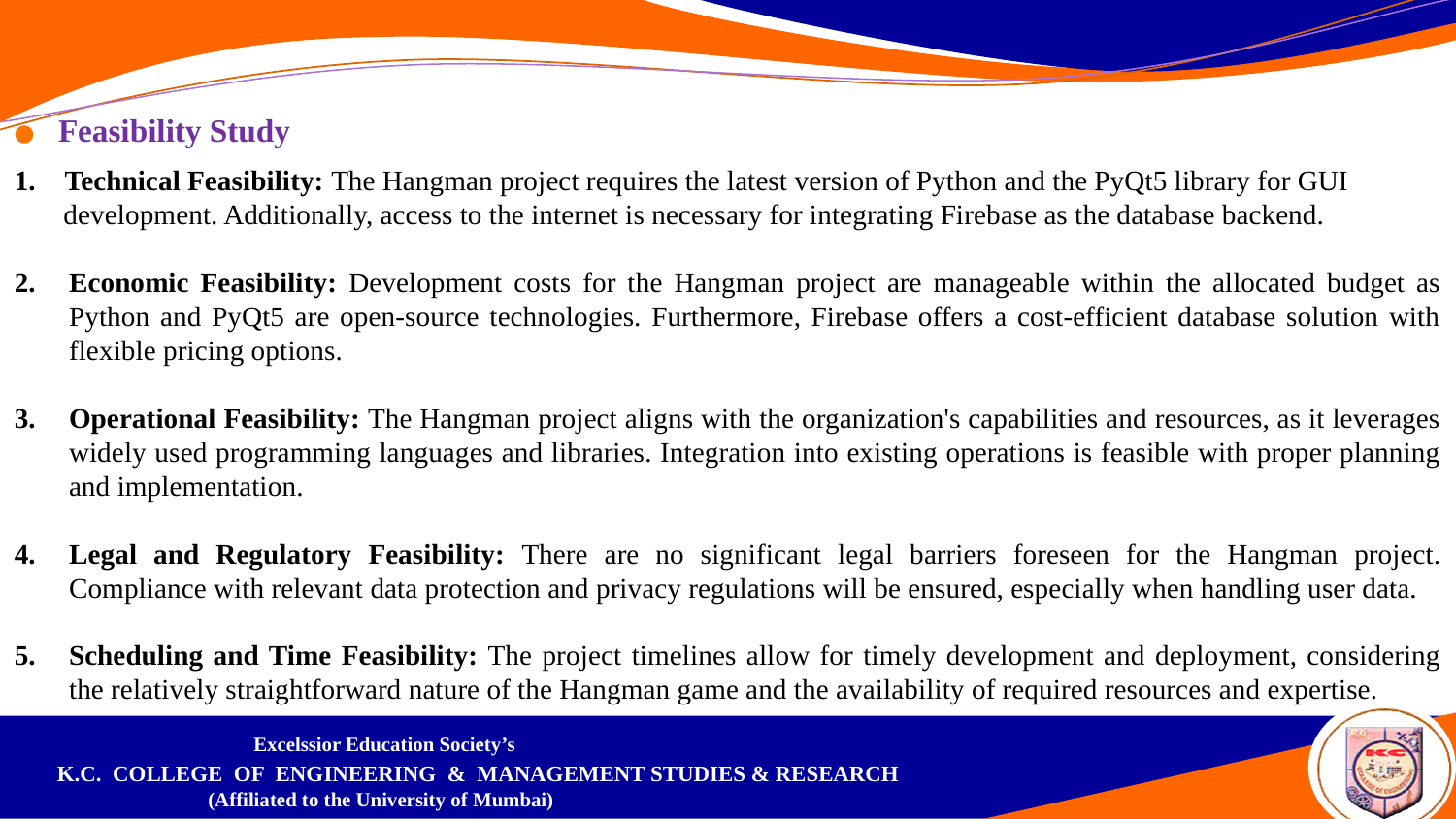

Feasibility Study

  Technical Feasibility: The Hangman project requires the latest version of Python and the PyQt5 library for GUI
       development. Additionally, access to the internet is necessary for integrating Firebase as the database backend.

Economic Feasibility: Development costs for the Hangman project are manageable within the allocated budget as Python and PyQt5 are open-source technologies. Furthermore, Firebase offers a cost-efficient database solution with flexible pricing options.

Operational Feasibility: The Hangman project aligns with the organization's capabilities and resources, as it leverages widely used programming languages and libraries. Integration into existing operations is feasible with proper planning and implementation.

Legal and Regulatory Feasibility: There are no significant legal barriers foreseen for the Hangman project. Compliance with relevant data protection and privacy regulations will be ensured, especially when handling user data.

Scheduling and Time Feasibility: The project timelines allow for timely development and deployment, considering the relatively straightforward nature of the Hangman game and the availability of required resources and expertise.